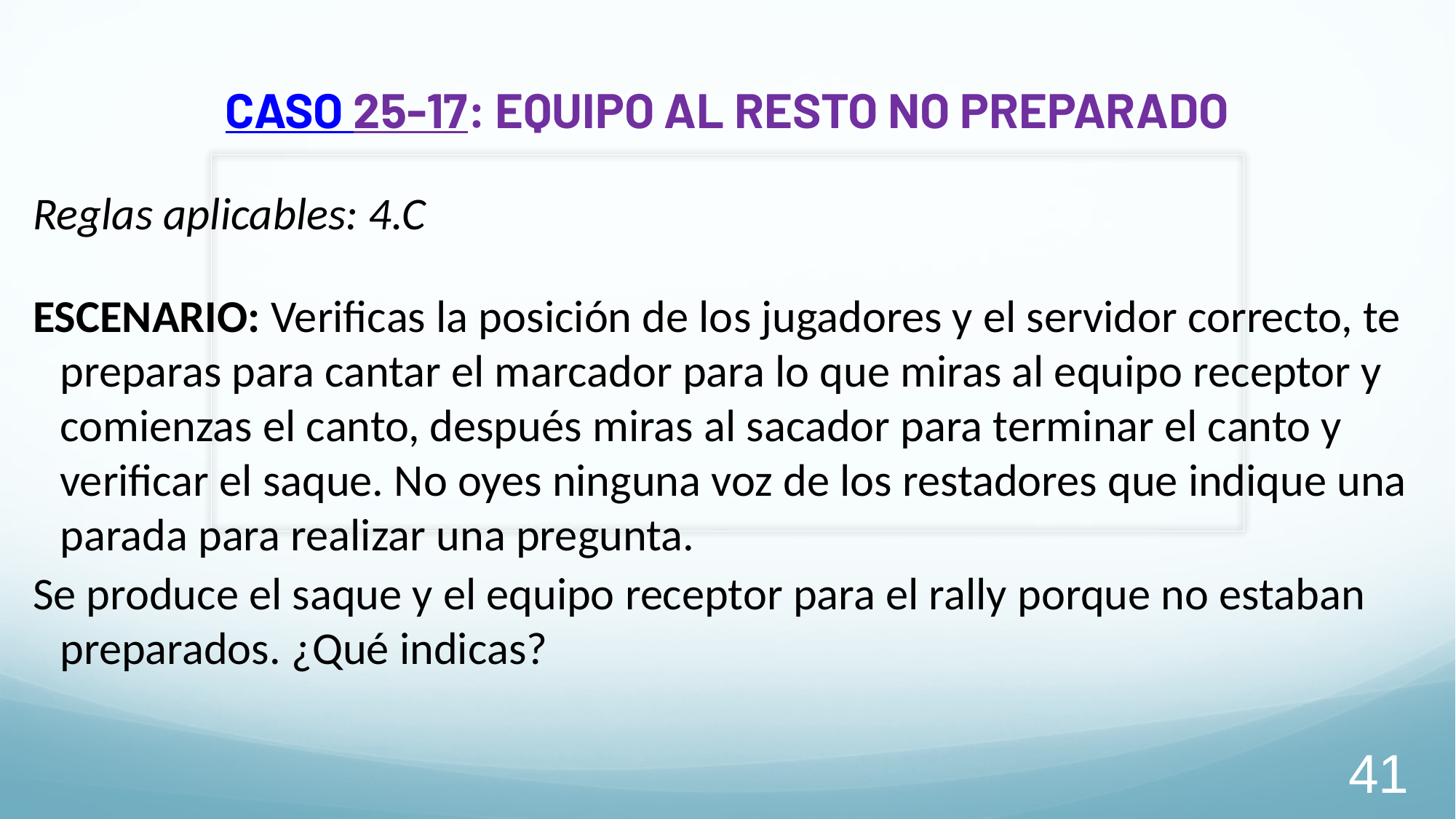

# CASO 25-17: EQUIPO AL RESTO NO PREPARADO
Reglas aplicables: 4.C
ESCENARIO: Verificas la posición de los jugadores y el servidor correcto, te preparas para cantar el marcador para lo que miras al equipo receptor y comienzas el canto, después miras al sacador para terminar el canto y verificar el saque. No oyes ninguna voz de los restadores que indique una parada para realizar una pregunta.
Se produce el saque y el equipo receptor para el rally porque no estaban preparados. ¿Qué indicas?
41